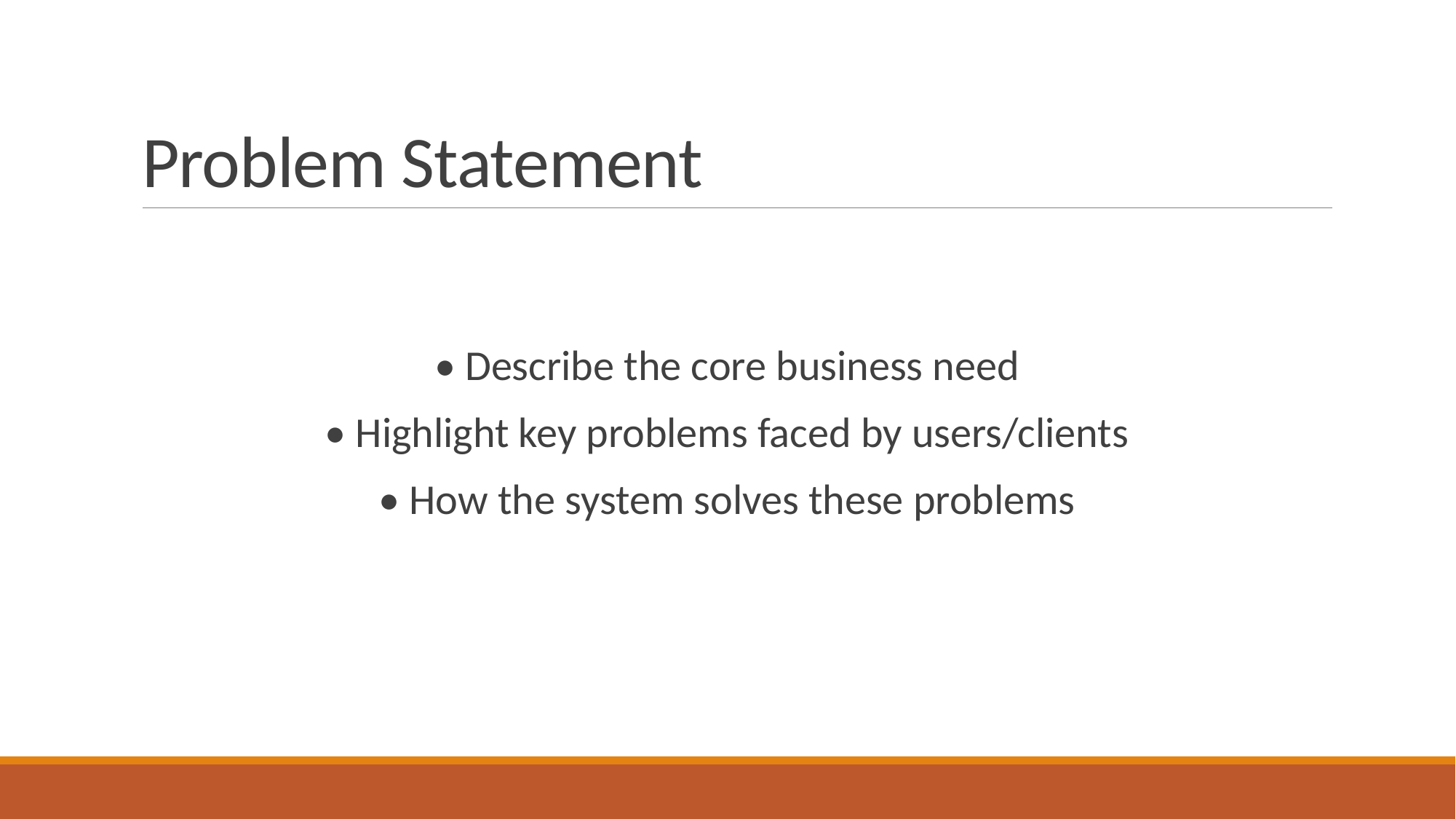

# Problem Statement
• Describe the core business need
• Highlight key problems faced by users/clients
• How the system solves these problems